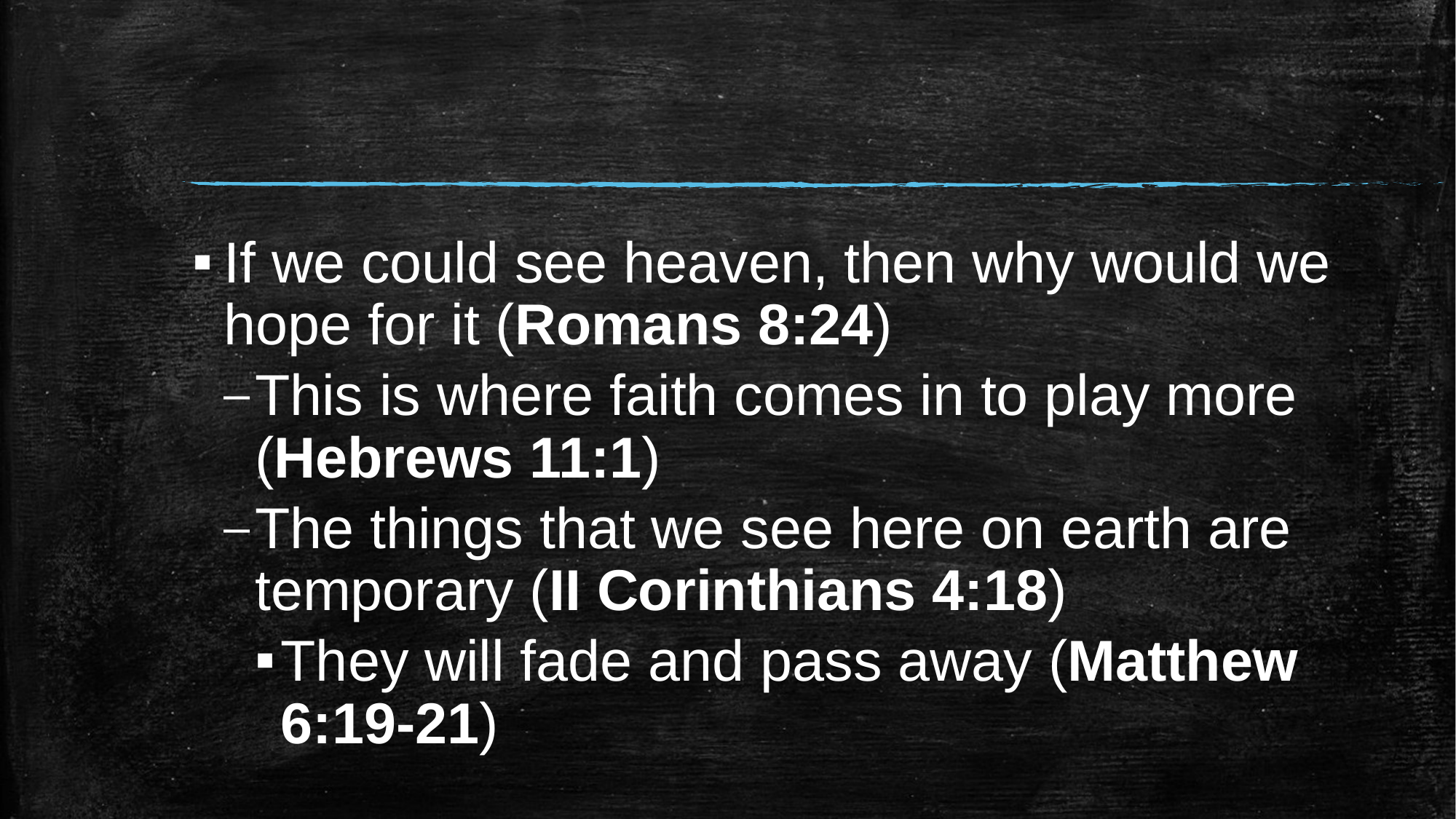

If we could see heaven, then why would we hope for it (Romans 8:24)
This is where faith comes in to play more (Hebrews 11:1)
The things that we see here on earth are temporary (II Corinthians 4:18)
They will fade and pass away (Matthew 6:19-21)